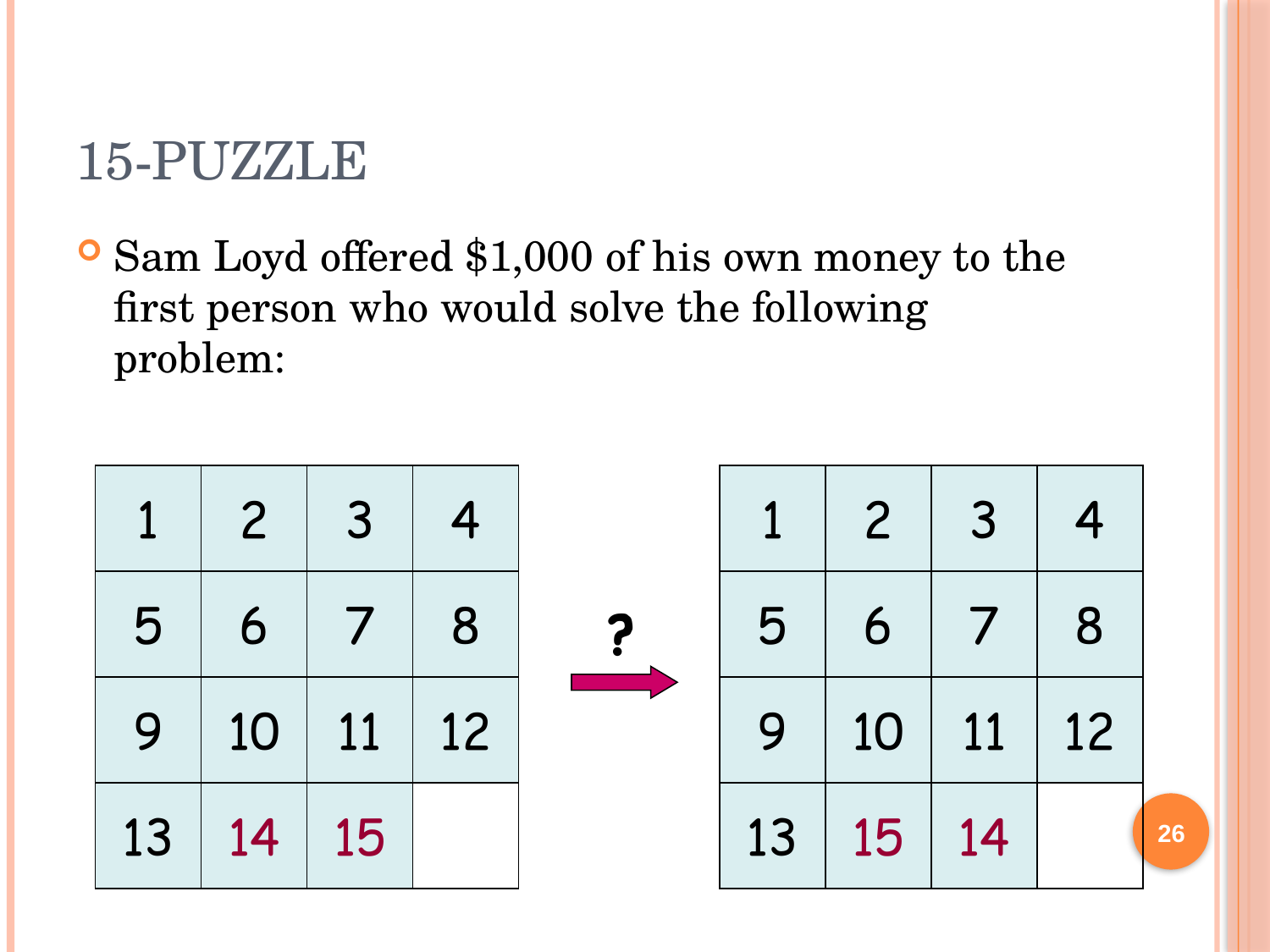

# 15-Puzzle
Sam Loyd offered $1,000 of his own money to the first person who would solve the following problem:

1
2
3
4
5
6
7
8
9
10
11
12
13
14
15
?

1
2
3
4
5
6
7
8
9
10
11
12
13
15
14
26